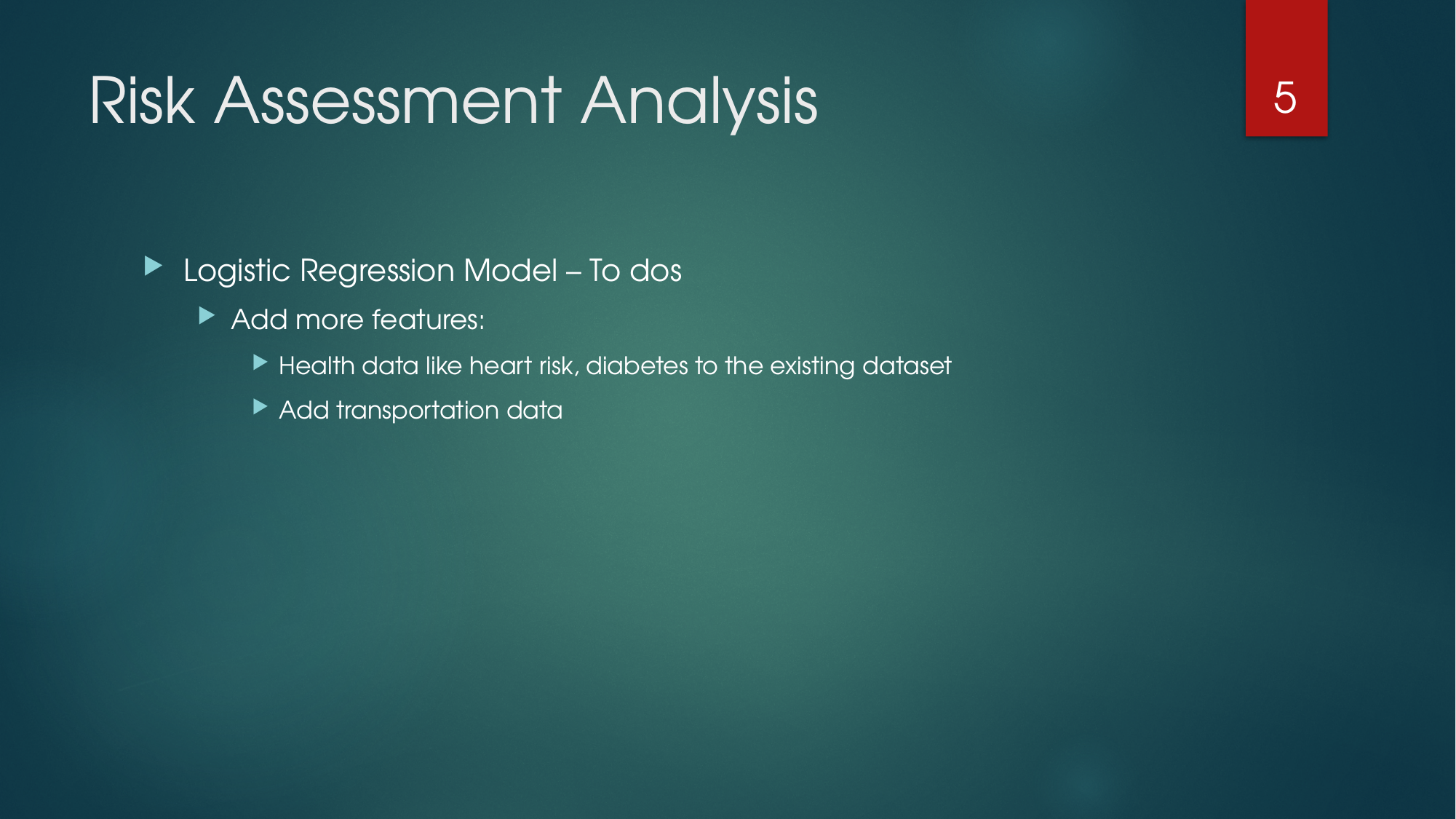

5
# Risk Assessment Analysis
Logistic Regression Model – To dos
Add more features:
Health data like heart risk, diabetes to the existing dataset
Add transportation data